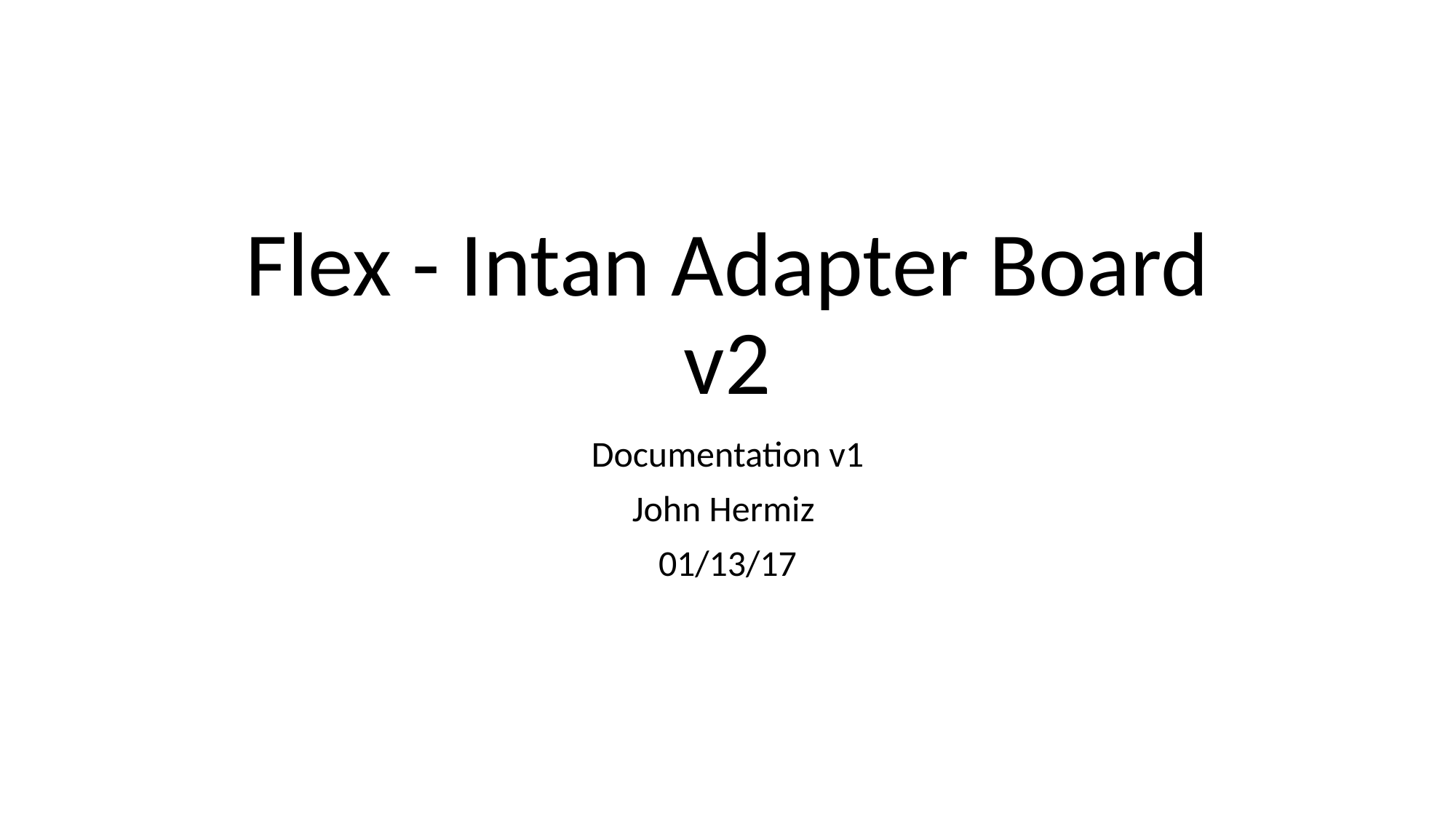

# Flex - Intan Adapter Board v2
Documentation v1
John Hermiz
01/13/17